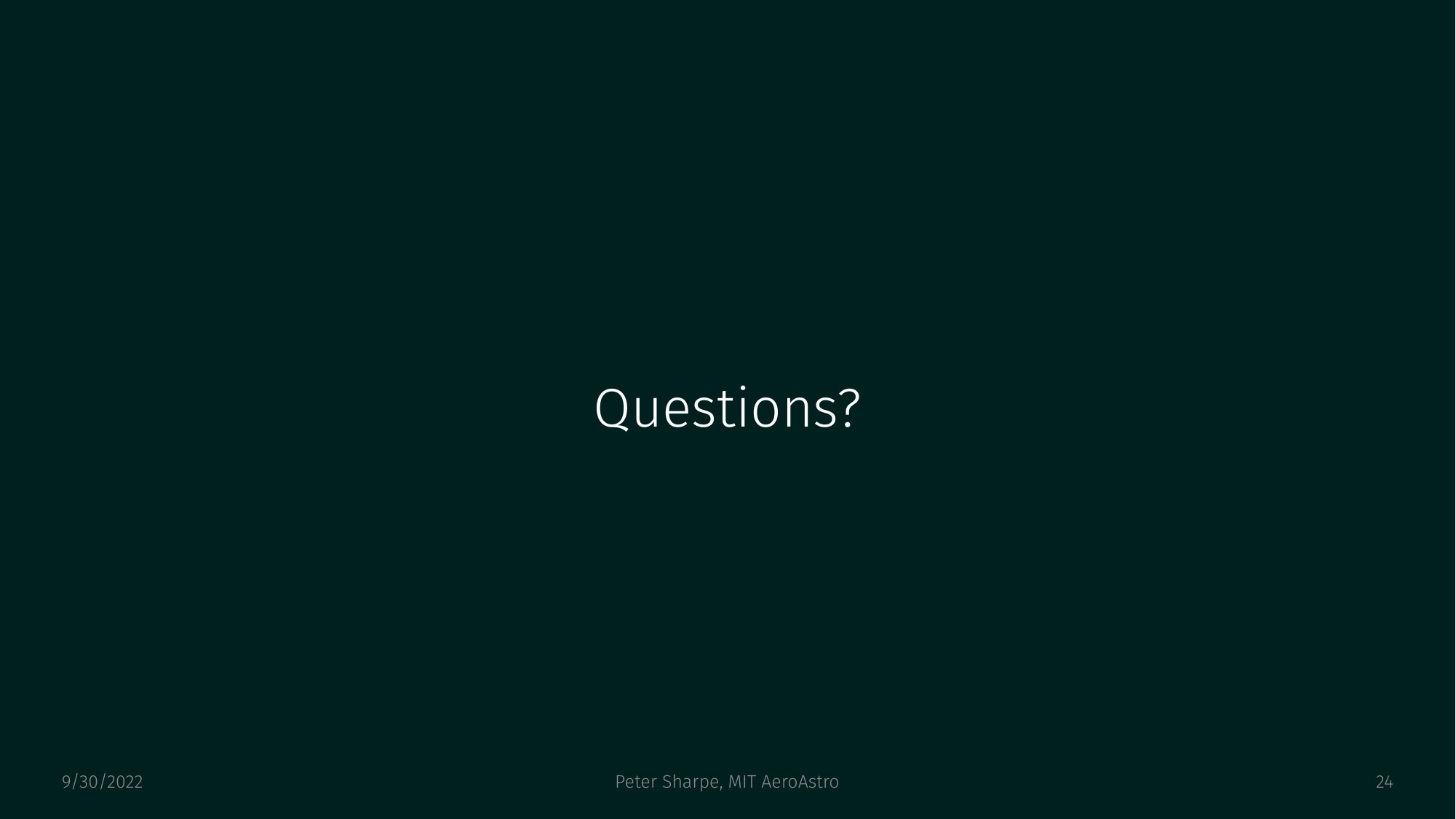

# Questions?
9/30/2022
24
Peter Sharpe, MIT AeroAstro